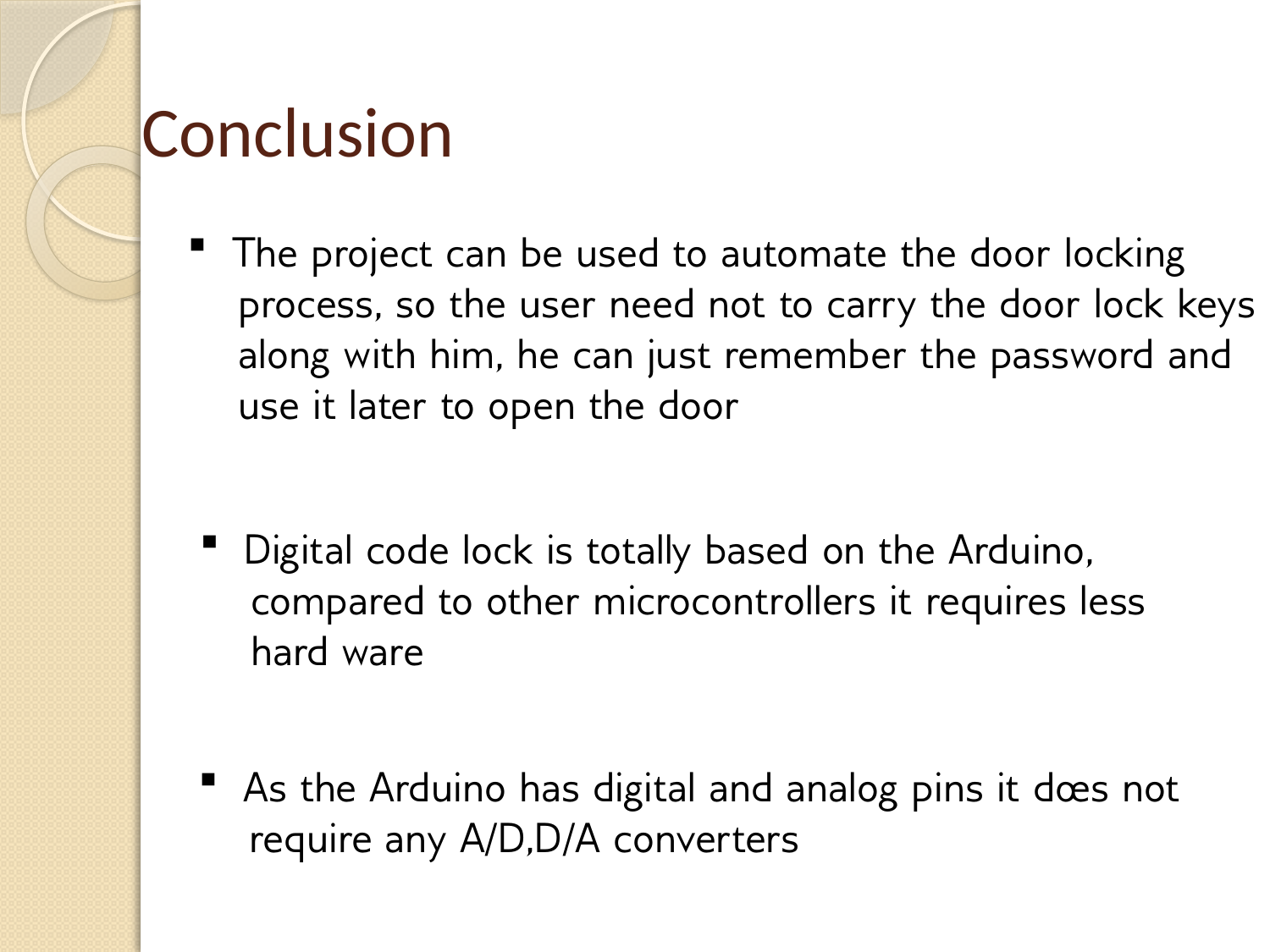

# Conclusion
  The project can be used to automate the door locking
    process, so the user need not to carry the door lock keys
    along with him, he can just remember the password and
    use it later to open the door
  Digital code lock is totally based on the Arduino,
    compared to other microcontrollers it requires less
    hard ware
  As the Arduino has digital and analog pins it does not
    require any A/D,D/A converters